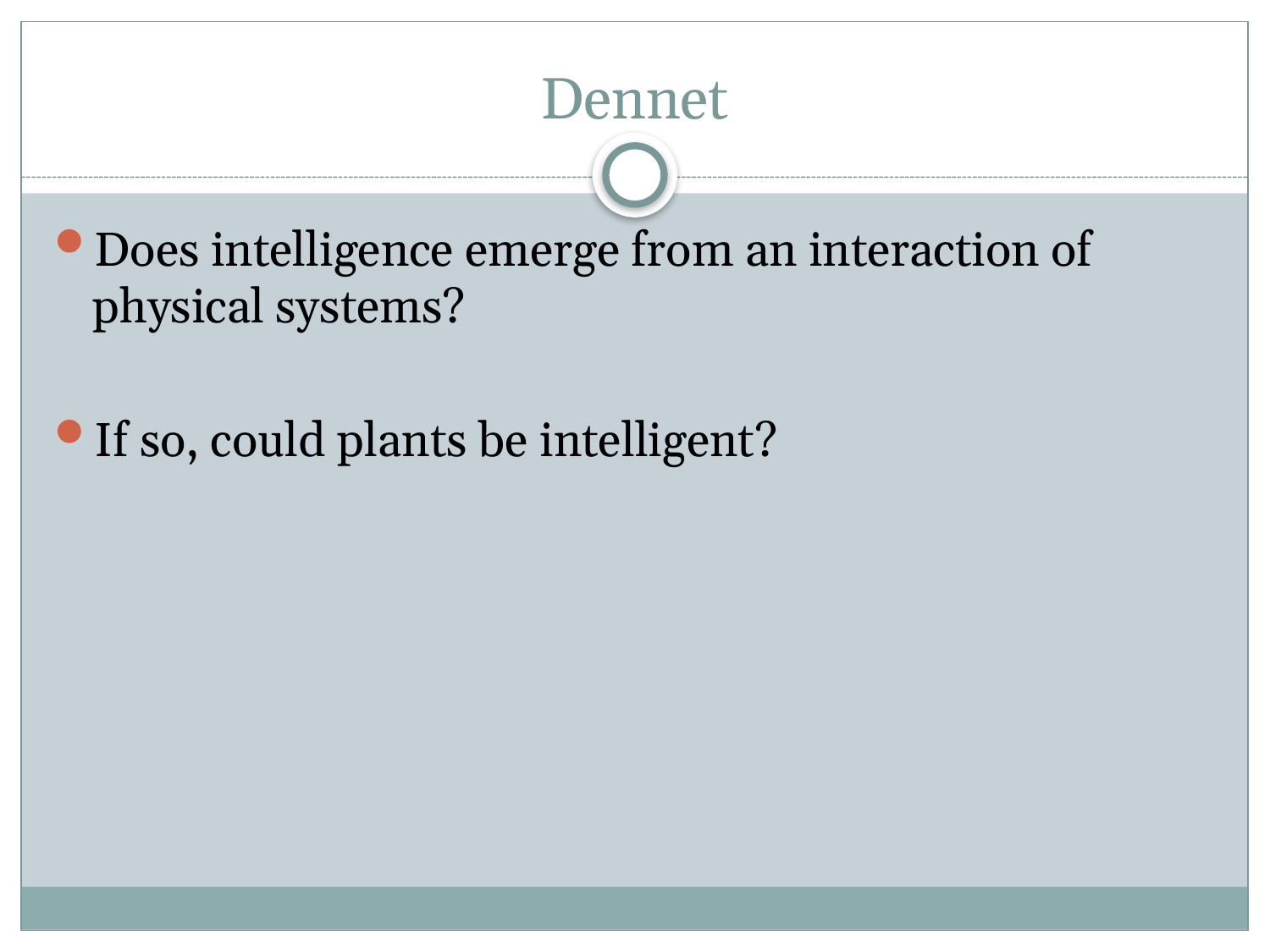

# Dennet
Does intelligence emerge from an interaction of physical systems?

If so, could plants be intelligent?